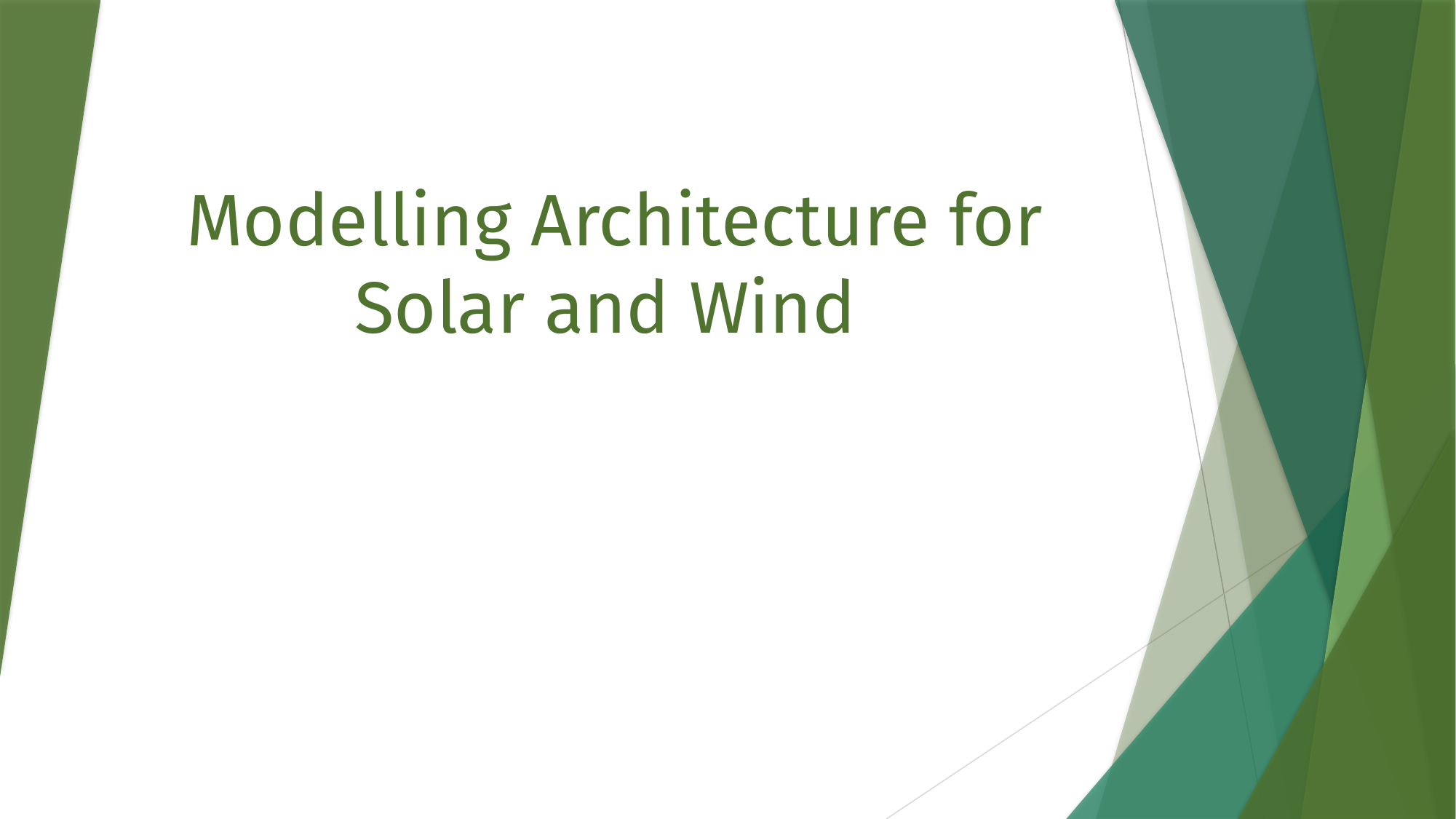

# Modelling Architecture for Solar and Wind